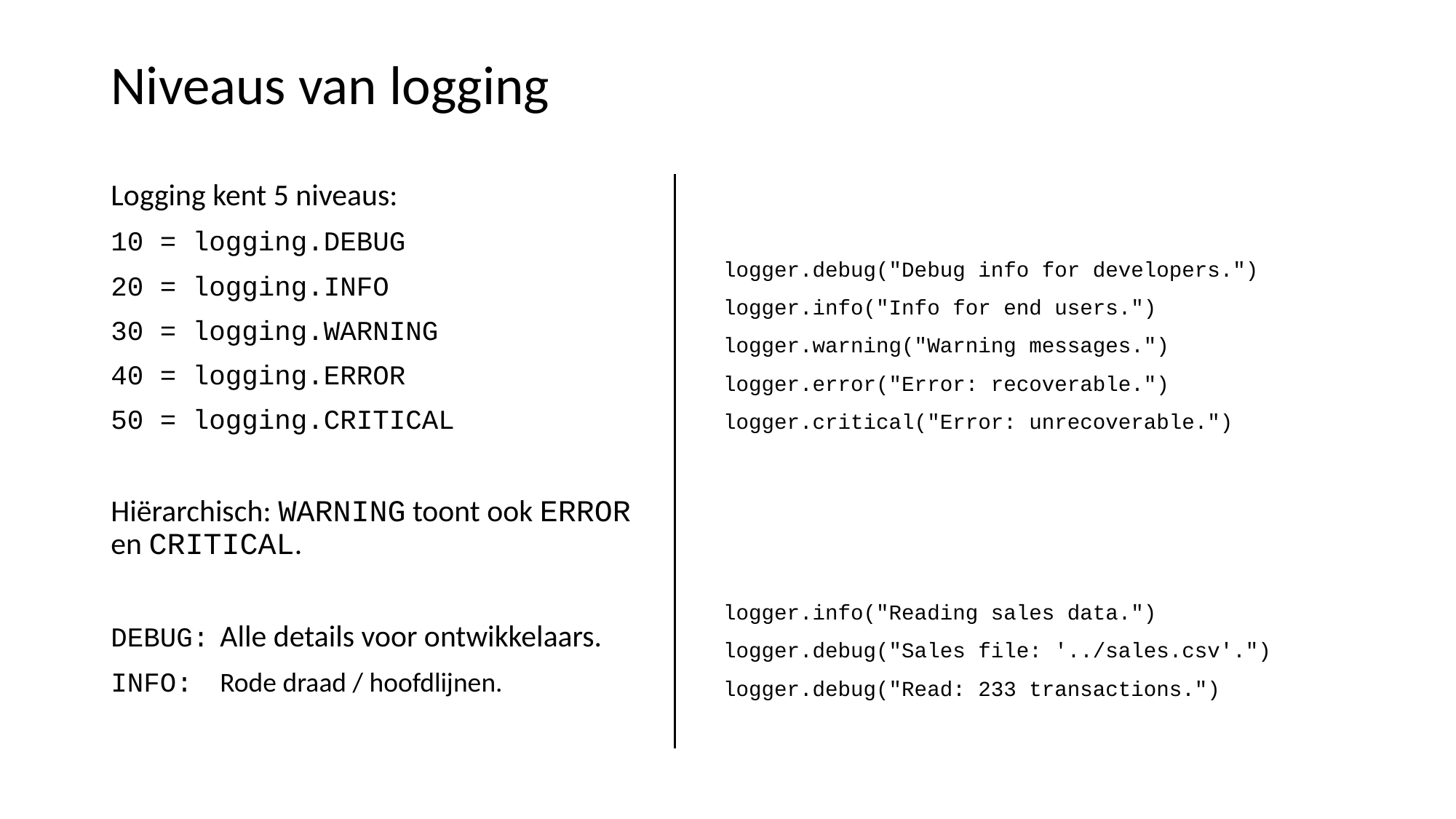

# Niveaus van logging
Logging kent 5 niveaus:
10 = logging.DEBUG
20 = logging.INFO
30 = logging.WARNING
40 = logging.ERROR
50 = logging.CRITICAL

Hiërarchisch: WARNING toont ook ERROR en CRITICAL.

DEBUG:	Alle details voor ontwikkelaars.
INFO:	Rode draad / hoofdlijnen.

logger.debug("Debug info for developers.")
logger.info("Info for end users.")
logger.warning("Warning messages.")
logger.error("Error: recoverable.")
logger.critical("Error: unrecoverable.")

logger.info("Reading sales data.")
logger.debug("Sales file: '../sales.csv'.")
logger.debug("Read: 233 transactions.")